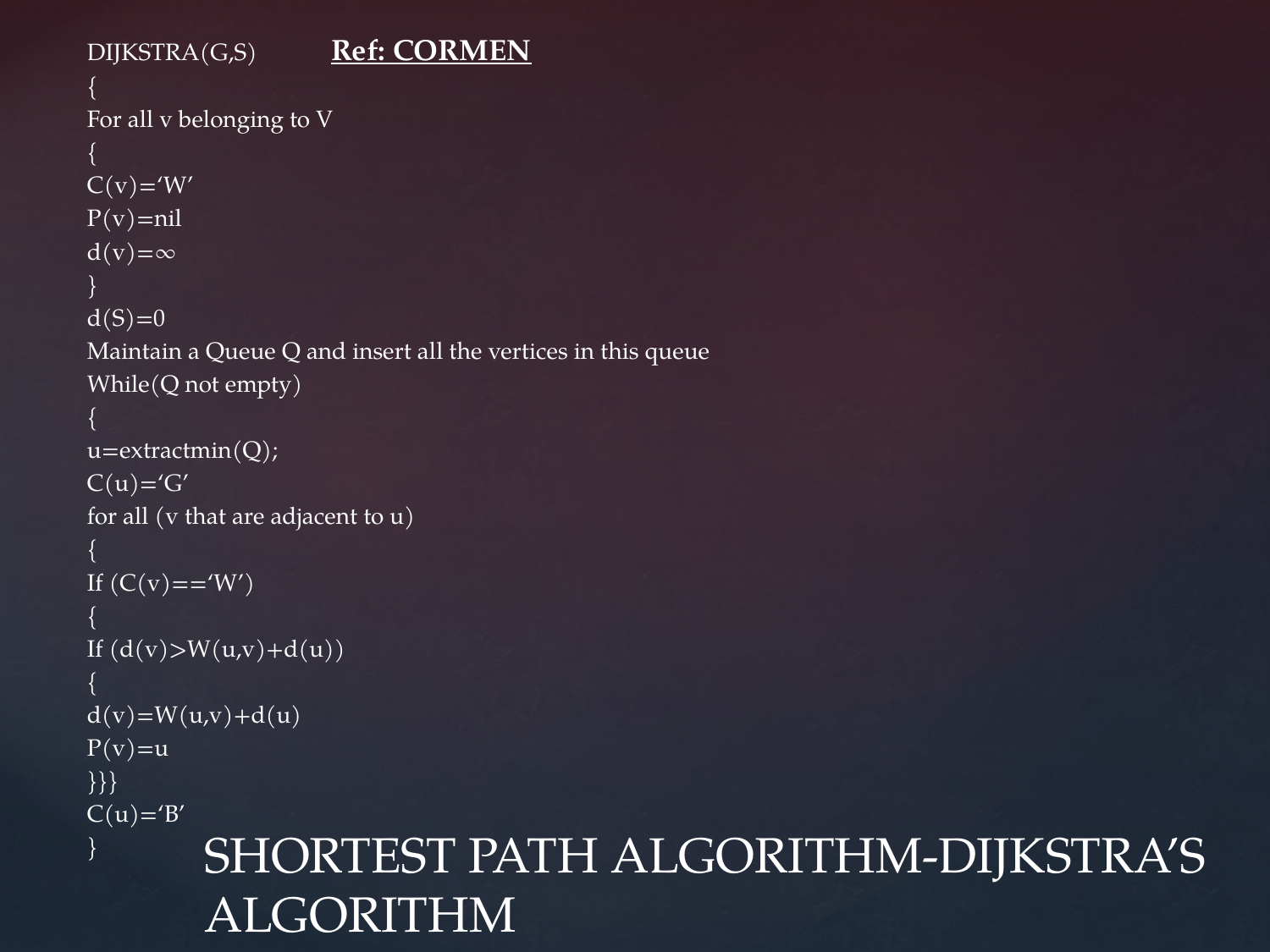

DIJKSTRA(G,S)					Ref: CORMEN
{
For all v belonging to V
	{
	C(v)=‘W’
	P(v)=nil
	d(v)=∞
	}
d(S)=0
Maintain a Queue Q and insert all the vertices in this queue
While(Q not empty)
{
u=extractmin(Q);
C(u)=‘G’
	for all (v that are adjacent to u)
	{
If (C(v)==‘W’)
{
If (d(v)>W(u,v)+d(u))
{
	d(v)=W(u,v)+d(u)
	P(v)=u
}}}
C(u)=‘B’
}
# SHORTEST PATH ALGORITHM-DIJKSTRA’S ALGORITHM